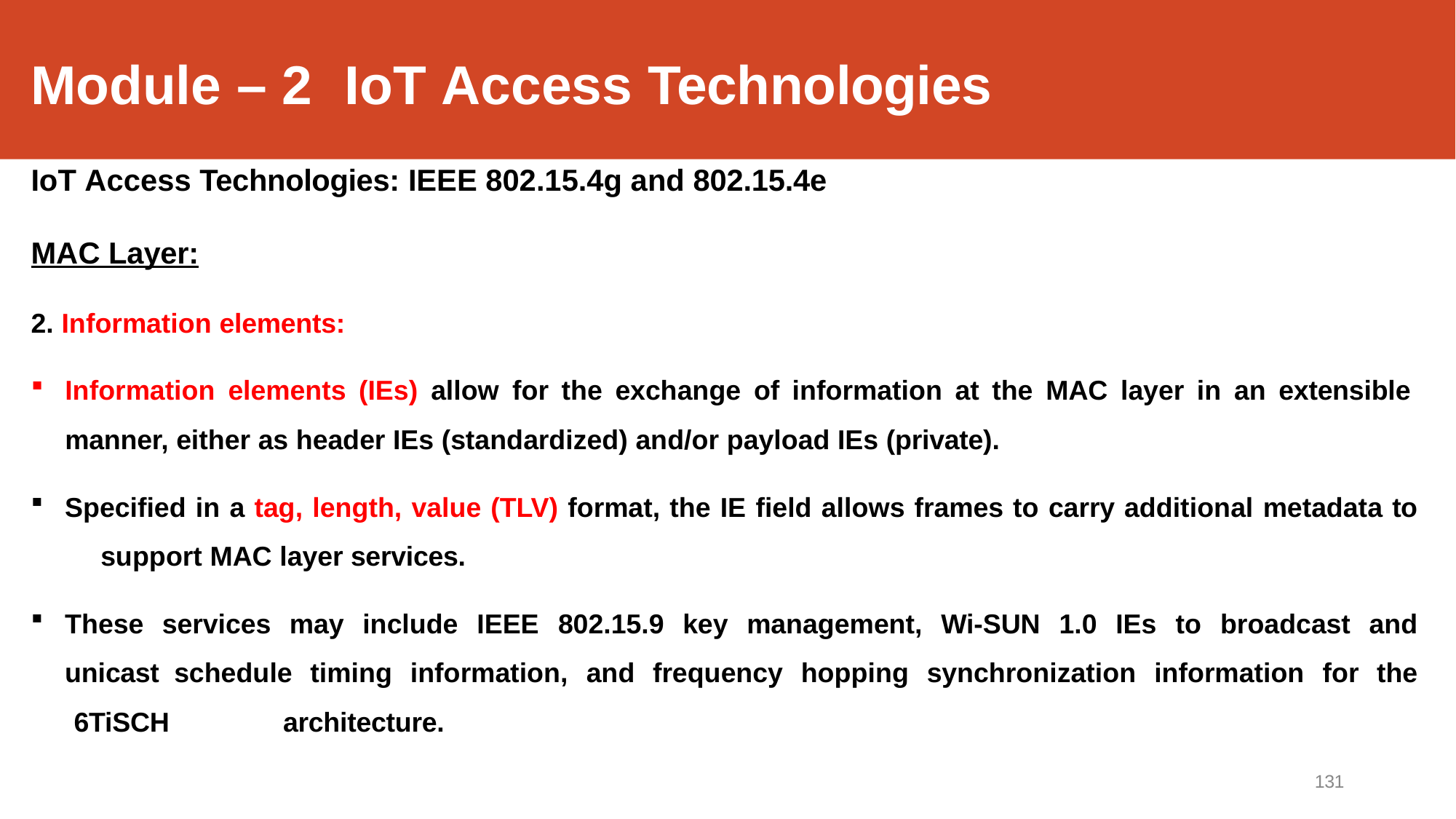

# Module – 2	IoT Access Technologies
IoT Access Technologies: IEEE 802.15.4g and 802.15.4e
MAC Layer:
Information elements:
Information elements (IEs) allow for the exchange of information at the MAC layer in an extensible
manner, either as header IEs (standardized) and/or payload IEs (private).
Specified in a tag, length, value (TLV) format, the IE field allows frames to carry additional metadata to 	support MAC layer services.
These services may include IEEE 802.15.9 key management, Wi-SUN 1.0 IEs to broadcast and unicast 	schedule  timing  information,  and  frequency  hopping  synchronization  information  for  the  6TiSCH 	architecture.
131